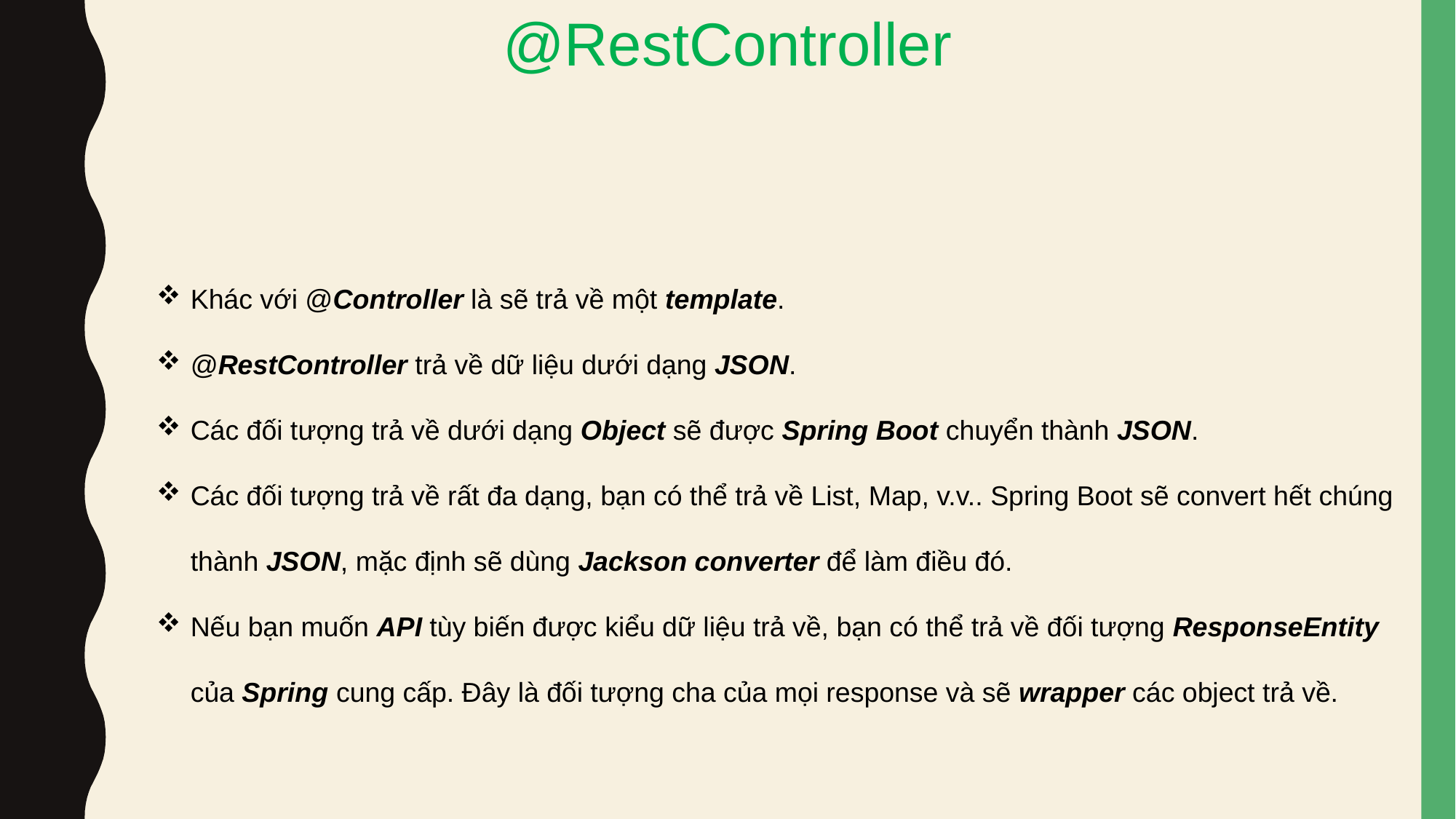

@RestController
Khác với @Controller là sẽ trả về một template.
@RestController trả về dữ liệu dưới dạng JSON.
Các đối tượng trả về dưới dạng Object sẽ được Spring Boot chuyển thành JSON.
Các đối tượng trả về rất đa dạng, bạn có thể trả về List, Map, v.v.. Spring Boot sẽ convert hết chúng thành JSON, mặc định sẽ dùng Jackson converter để làm điều đó.
Nếu bạn muốn API tùy biến được kiểu dữ liệu trả về, bạn có thể trả về đối tượng ResponseEntity của Spring cung cấp. Đây là đối tượng cha của mọi response và sẽ wrapper các object trả về.